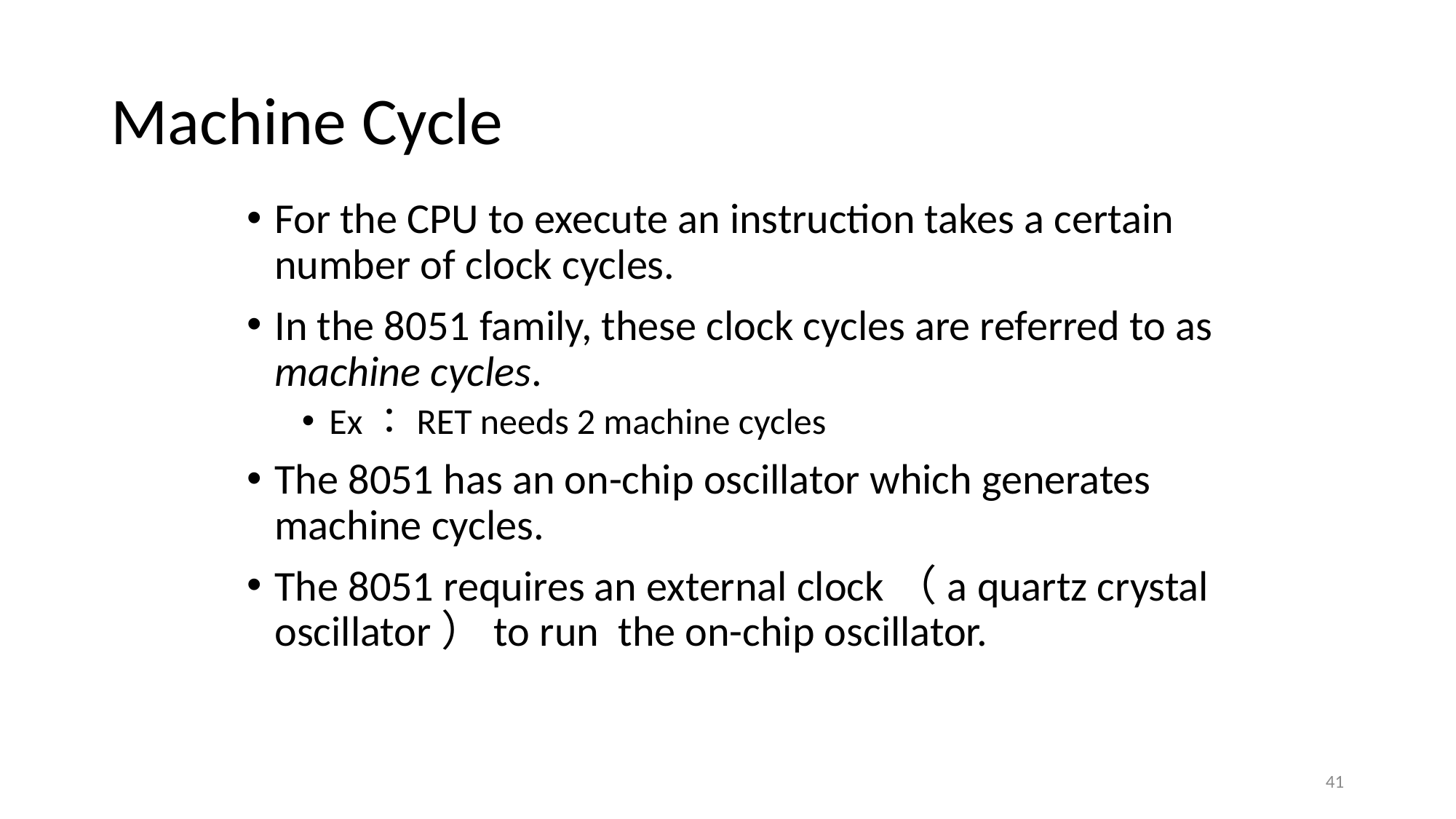

# Machine Cycle
For the CPU to execute an instruction takes a certain number of clock cycles.
In the 8051 family, these clock cycles are referred to as machine cycles.
Ex：RET needs 2 machine cycles
The 8051 has an on-chip oscillator which generates machine cycles.
The 8051 requires an external clock（a quartz crystal oscillator）to run  the on-chip oscillator.
41